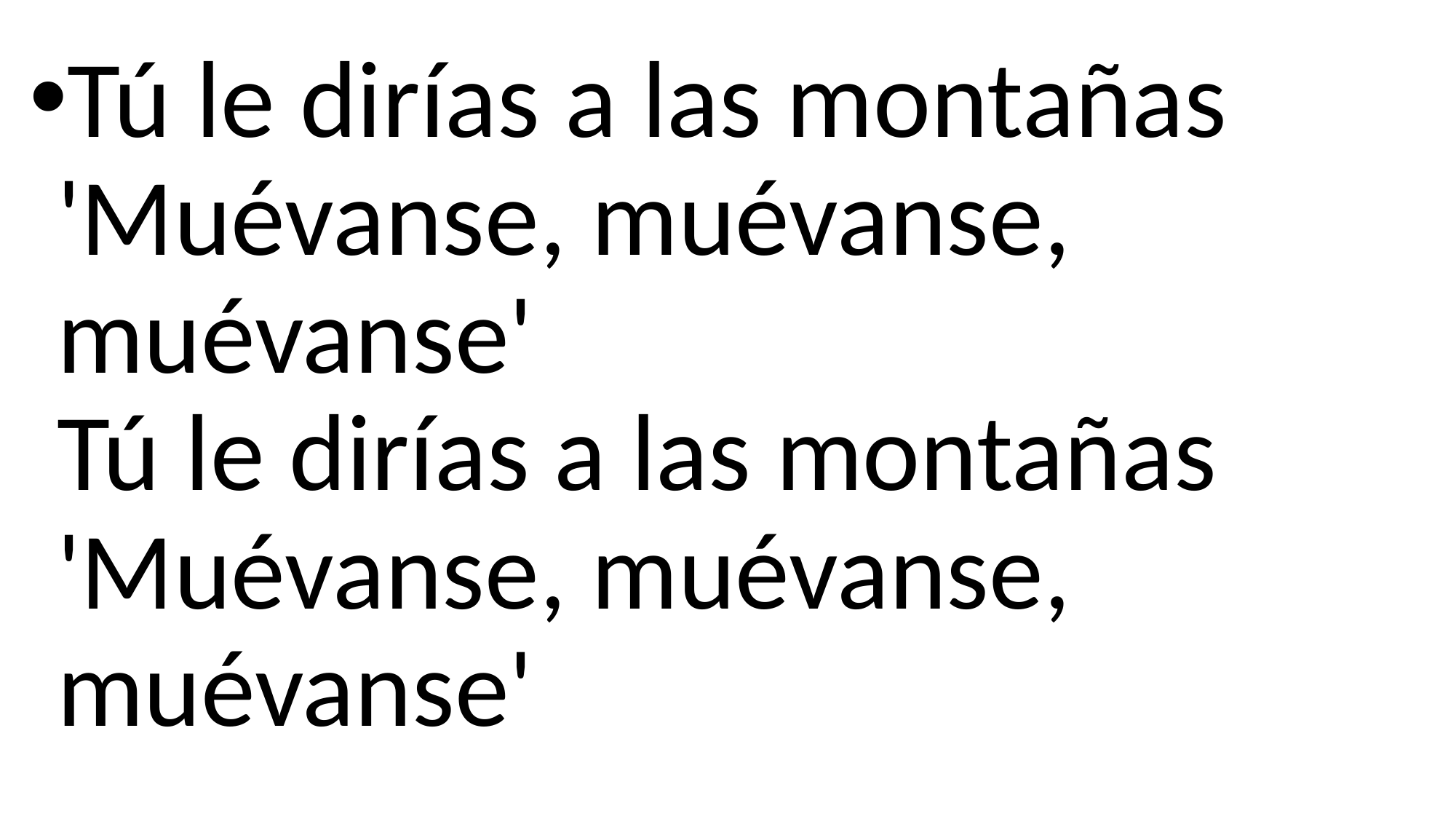

Tú le dirías a las montañas
'Muévanse, muévanse, muévanse'
Tú le dirías a las montañas
'Muévanse, muévanse, muévanse'